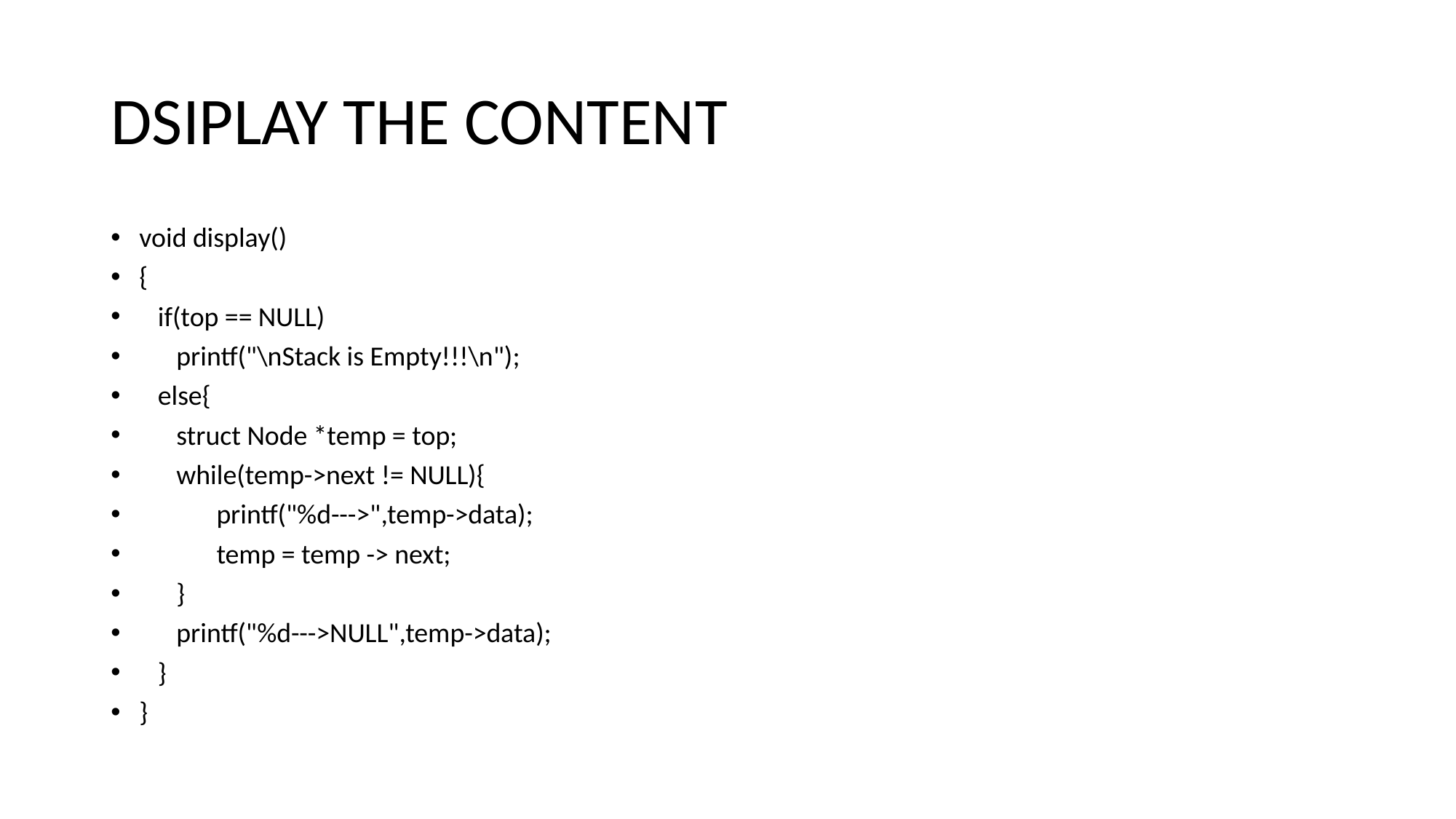

# DSIPLAY THE CONTENT
void display()
{
   if(top == NULL)
      printf("\nStack is Empty!!!\n");
   else{
      struct Node *temp = top;
      while(temp->next != NULL){
	 printf("%d--->",temp->data);
	 temp = temp -> next;
      }
      printf("%d--->NULL",temp->data);
   }
}